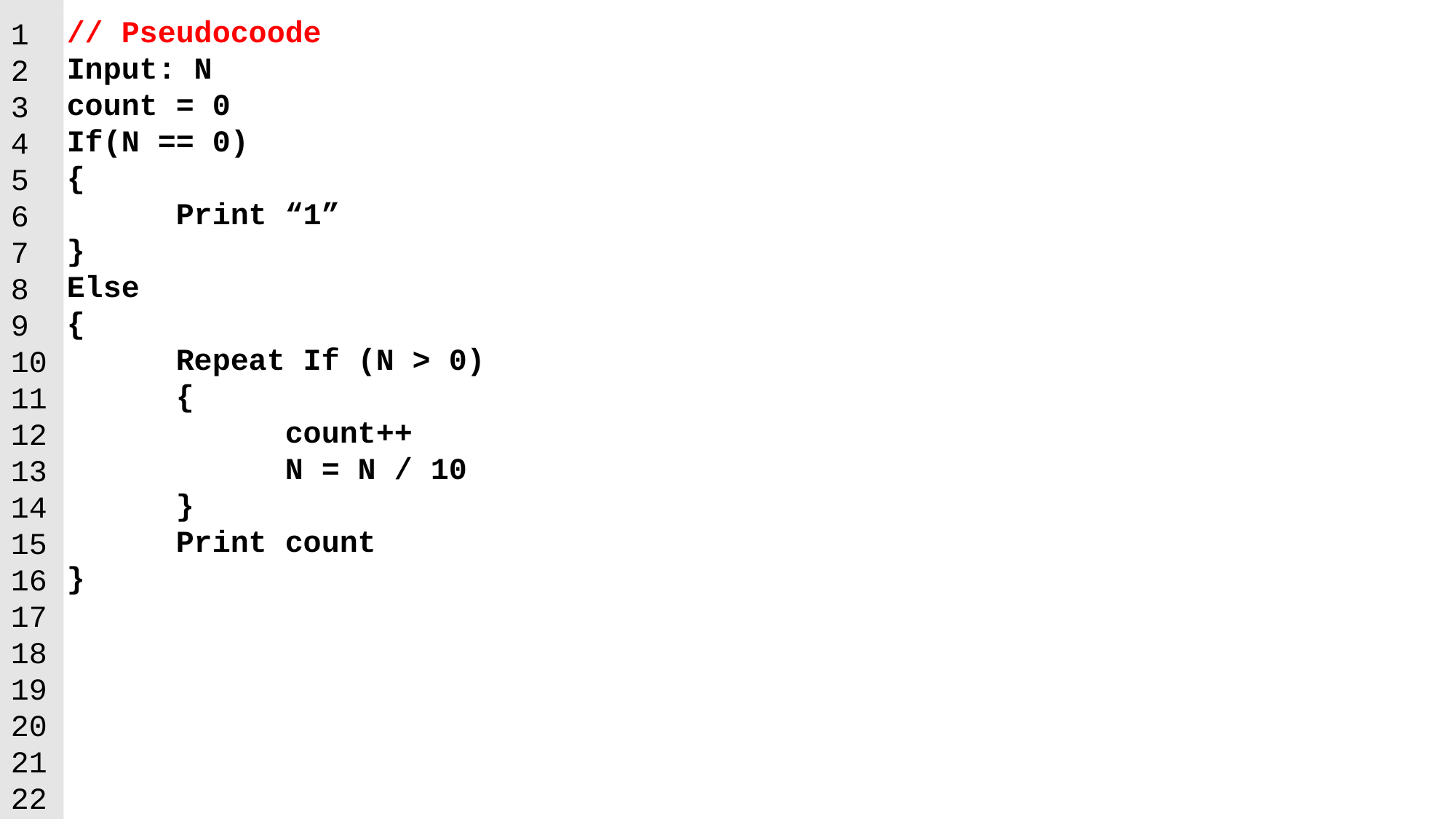

// Pseudocoode
Input: N
count = 0
If(N == 0)
{
	Print “1”
}
Else
{
	Repeat If (N > 0)
	{
 		count++
	 	N = N / 10
	}
	Print count
}

1
2
3
4
5
6
7
8
9
10
11
12
13
14
15
16
17
18
19
20
21
22